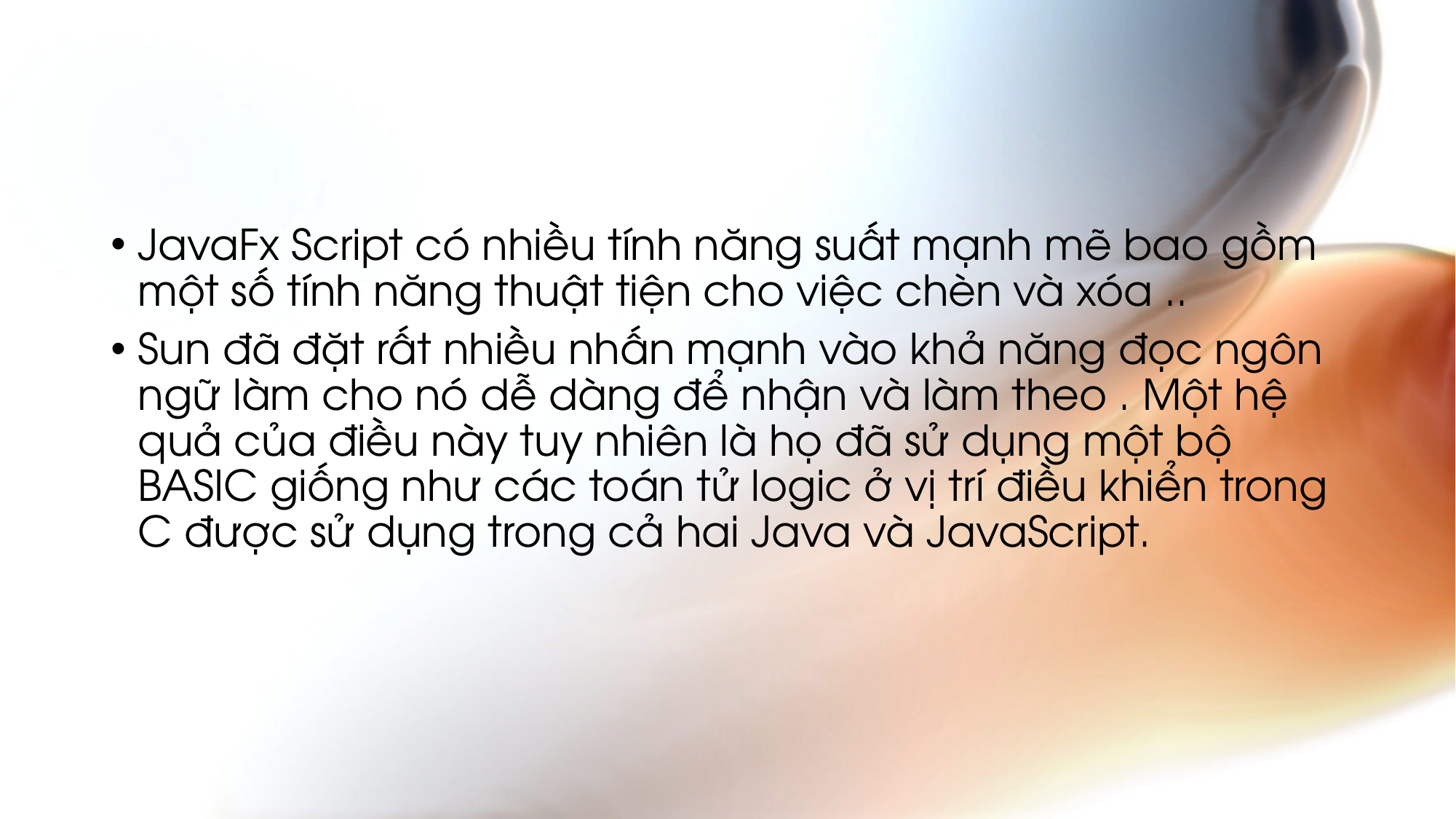

JavaFx Script có nhiều tính năng suất mạnh mẽ bao gồm một số tính năng thuật tiện cho việc chèn và xóa ..
Sun đã đặt rất nhiều nhấn mạnh vào khả năng đọc ngôn ngữ làm cho nó dễ dàng để nhận và làm theo . Một hệ quả của điều này tuy nhiên là họ đã sử dụng một bộ BASIC giống như các toán tử logic ở vị trí điều khiển trong C được sử dụng trong cả hai Java và JavaScript.